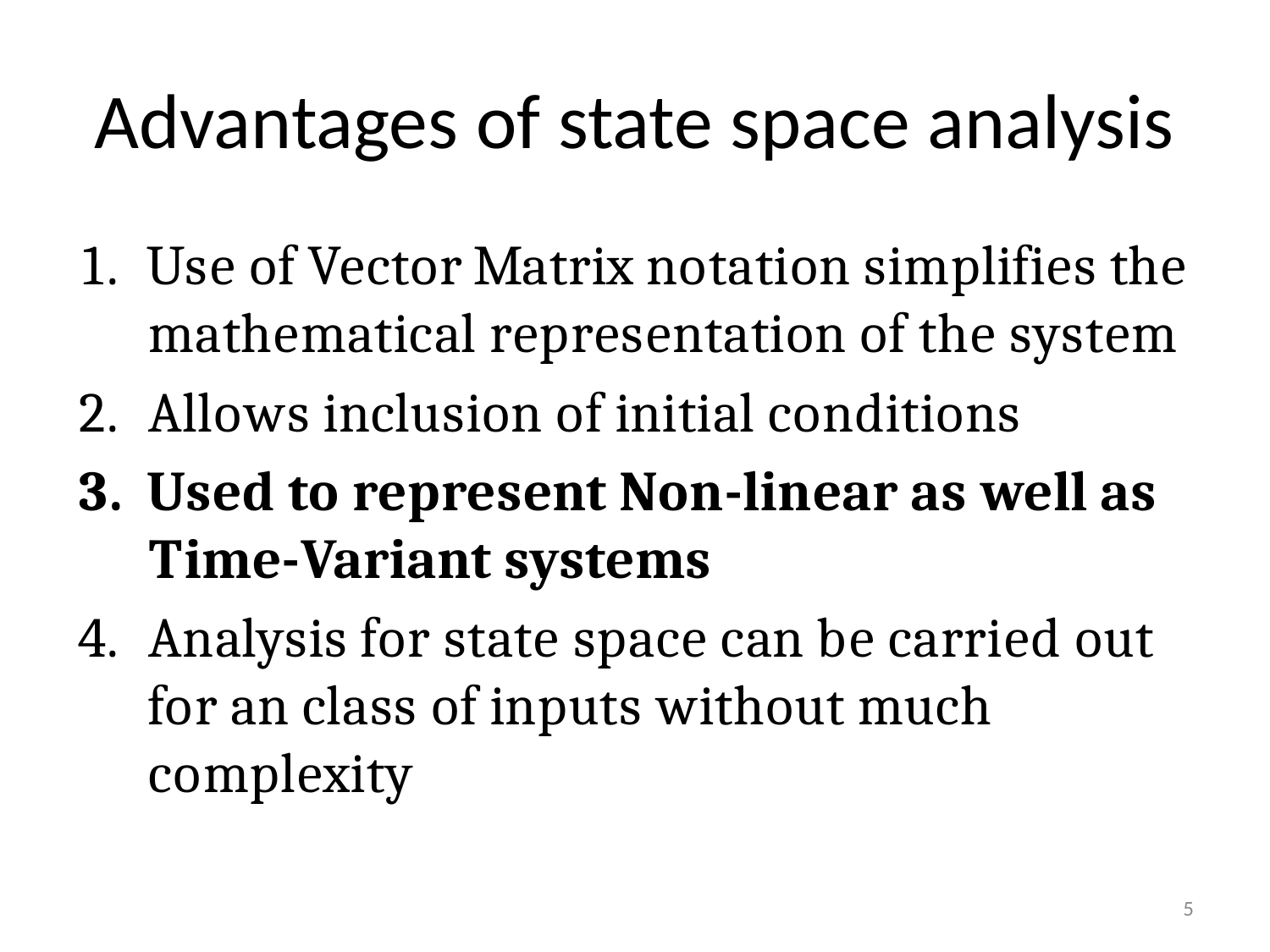

# Advantages of state space analysis
Use of Vector Matrix notation simplifies the mathematical representation of the system
Allows inclusion of initial conditions
Used to represent Non-linear as well as Time-Variant systems
Analysis for state space can be carried out for an class of inputs without much complexity

5